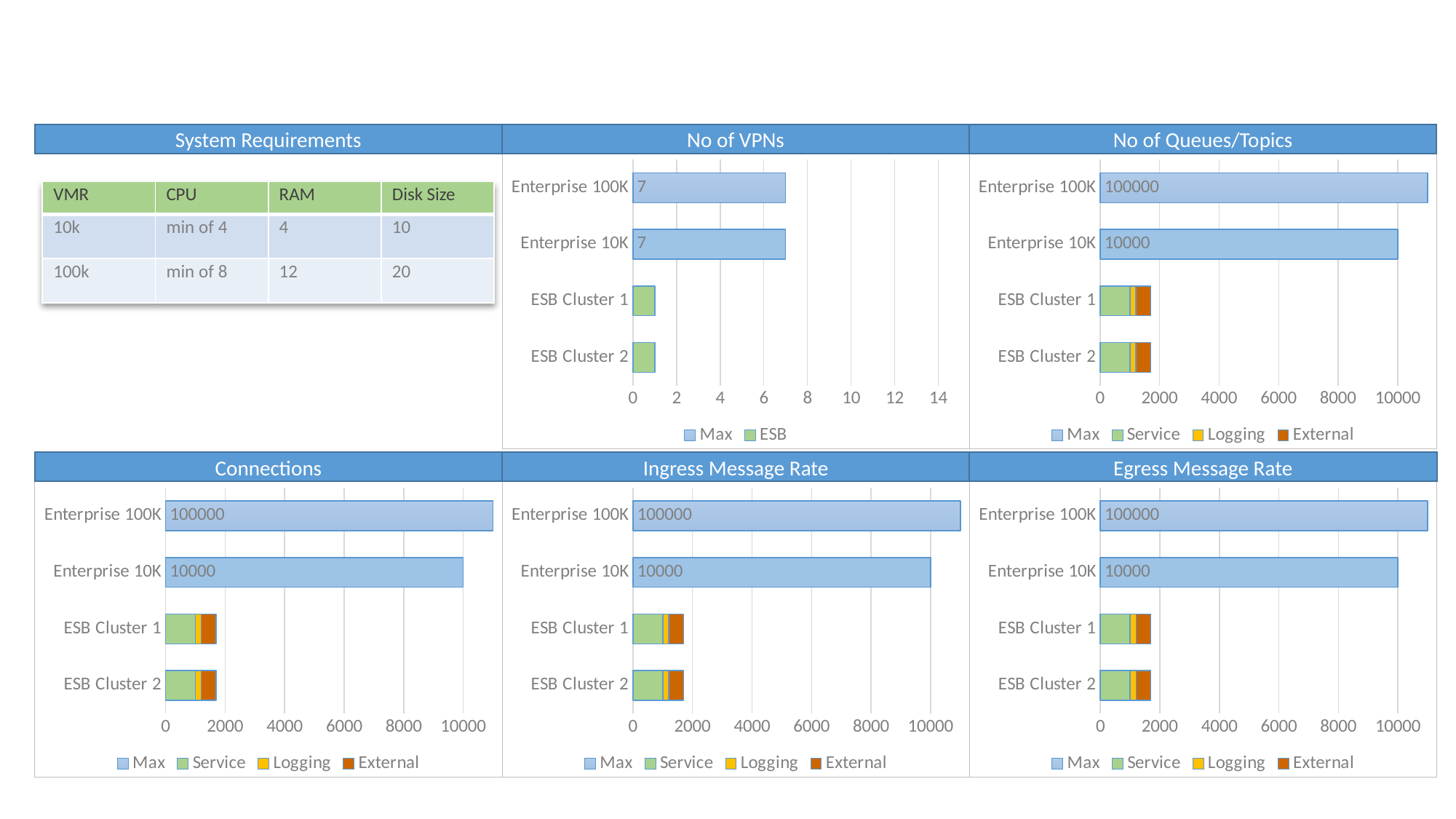

System Requirements
No of VPNs

### Chart

| Category | Max | ESB |
|---|---|---|
| ESB Cluster 2 | None | 1.0 |
| ESB Cluster 1 | None | 1.0 |
| Enterprise 10K | 7.0 | None |
| Enterprise 100K | 7.0 | None |
No of Queues/Topics

### Chart

| Category | Max | Service | Logging | External |
|---|---|---|---|---|
| ESB Cluster 2 | None | 1000.0 | 200.0 | 500.0 |
| ESB Cluster 1 | None | 1000.0 | 200.0 | 500.0 |
| Enterprise 10K | 10000.0 | None | None | None |
| Enterprise 100K | 100000.0 | None | None | None |
| VMR | CPU | RAM | Disk Size |
| --- | --- | --- | --- |
| 10k | min of 4 | 4 | 10 |
| 100k | min of 8 | 12 | 20 |
Connections

### Chart

| Category | Max | Service | Logging | External |
|---|---|---|---|---|
| ESB Cluster 2 | None | 1000.0 | 200.0 | 500.0 |
| ESB Cluster 1 | None | 1000.0 | 200.0 | 500.0 |
| Enterprise 10K | 10000.0 | None | None | None |
| Enterprise 100K | 100000.0 | None | None | None |
Ingress Message Rate

### Chart

| Category | Max | Service | Logging | External |
|---|---|---|---|---|
| ESB Cluster 2 | None | 1000.0 | 200.0 | 500.0 |
| ESB Cluster 1 | None | 1000.0 | 200.0 | 500.0 |
| Enterprise 10K | 10000.0 | None | None | None |
| Enterprise 100K | 100000.0 | None | None | None |
Egress Message Rate

### Chart

| Category | Max | Service | Logging | External |
|---|---|---|---|---|
| ESB Cluster 2 | None | 1000.0 | 200.0 | 500.0 |
| ESB Cluster 1 | None | 1000.0 | 200.0 | 500.0 |
| Enterprise 10K | 10000.0 | None | None | None |
| Enterprise 100K | 100000.0 | None | None | None |